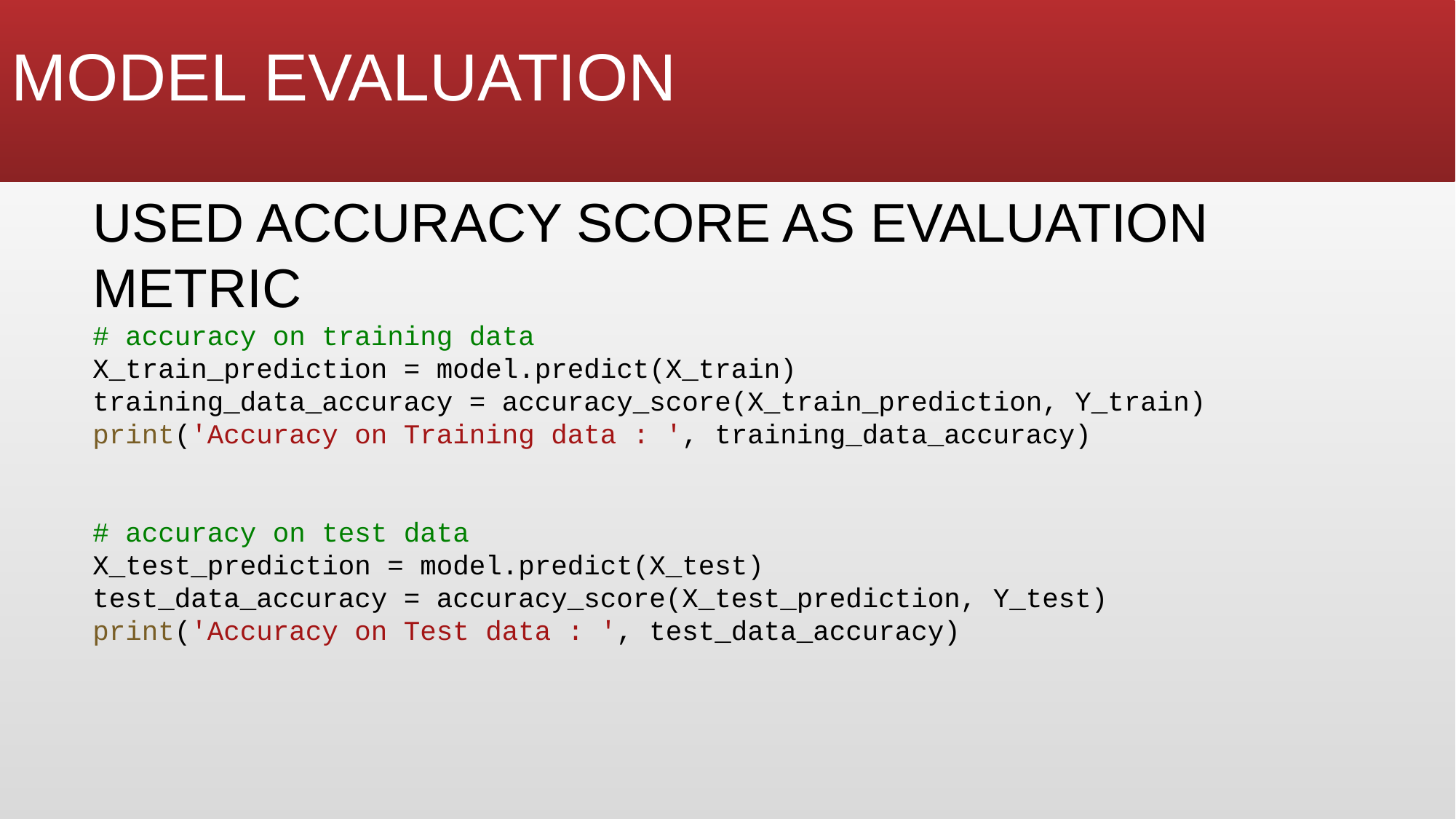

# MODEL EVALUATION
USED ACCURACY SCORE AS EVALUATION METRIC
# accuracy on training data
X_train_prediction = model.predict(X_train)
training_data_accuracy = accuracy_score(X_train_prediction, Y_train)
print('Accuracy on Training data : ', training_data_accuracy)

# accuracy on test data
X_test_prediction = model.predict(X_test)
test_data_accuracy = accuracy_score(X_test_prediction, Y_test)
print('Accuracy on Test data : ', test_data_accuracy)